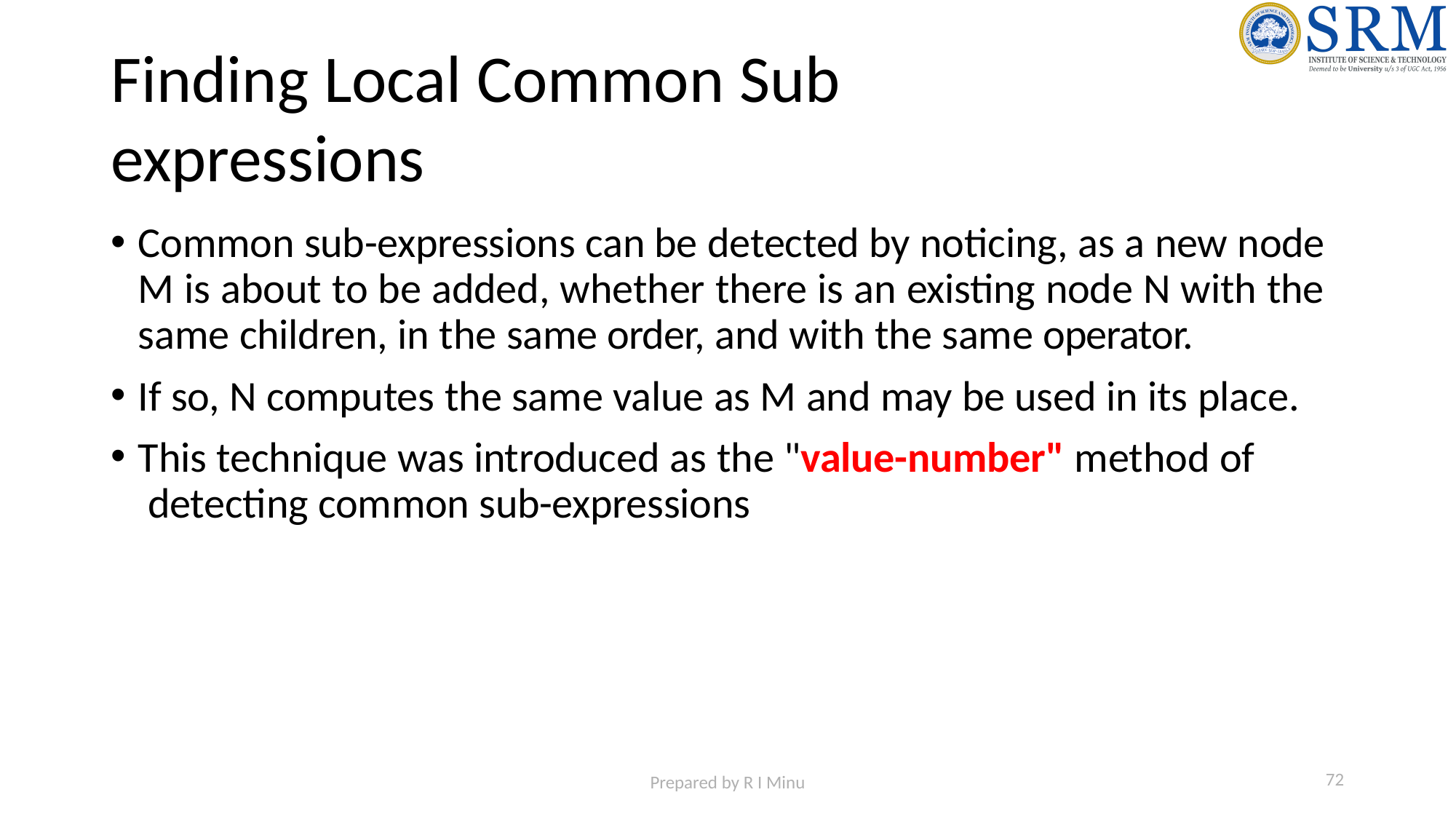

# Finding Local Common Sub expressions
Common sub-expressions can be detected by noticing, as a new node  M is about to be added, whether there is an existing node N with the  same children, in the same order, and with the same operator.
If so, N computes the same value as M and may be used in its place.
This technique was introduced as the "value-number" method of  detecting common sub-expressions
72
Prepared by R I Minu